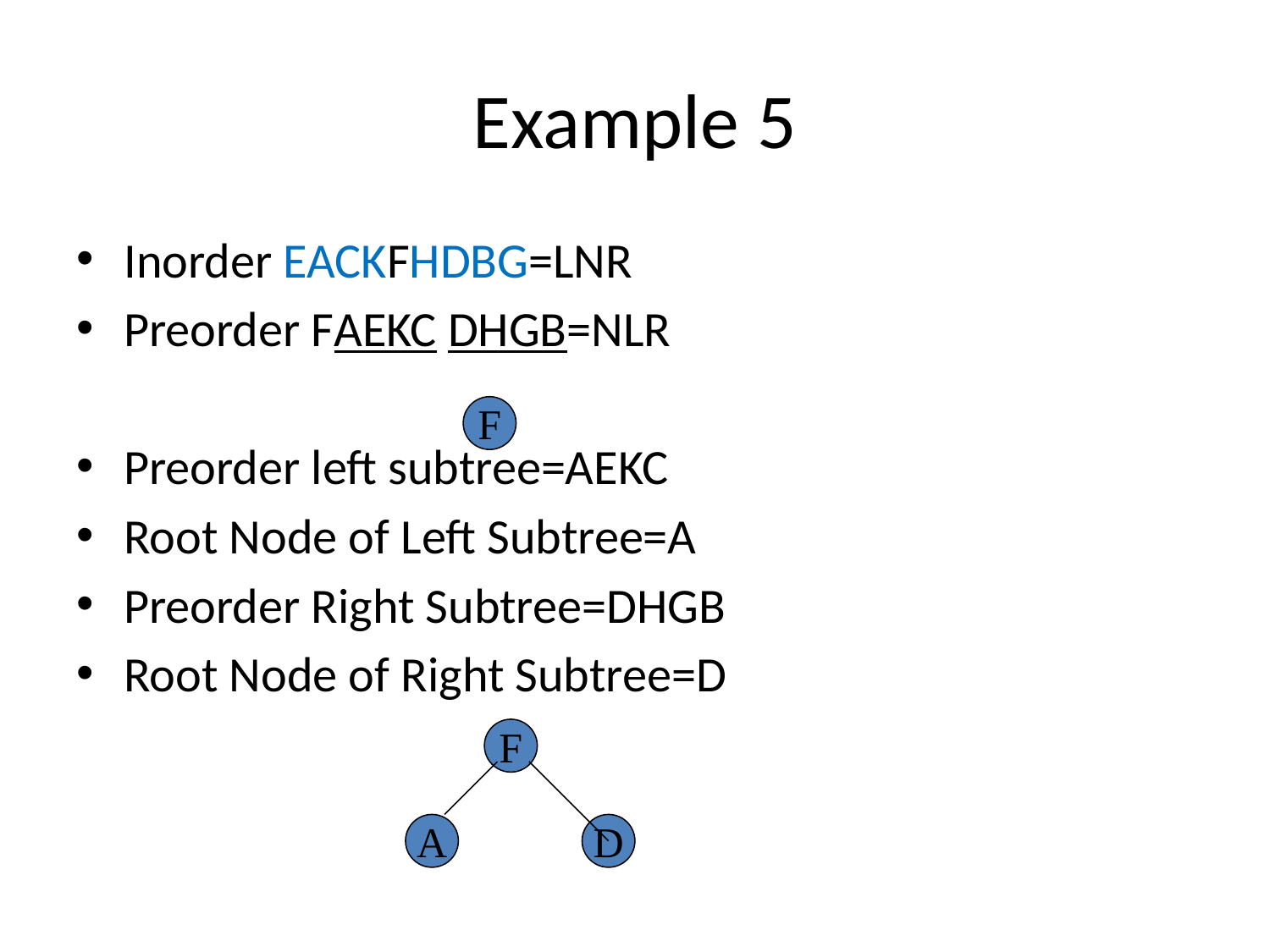

# Example 5
Inorder EACKFHDBG=LNR
Preorder FAEKC DHGB=NLR

Preorder left subtree=AEKC
Root Node of Left Subtree=A
Preorder Right Subtree=DHGB
Root Node of Right Subtree=D
F
F

A
D